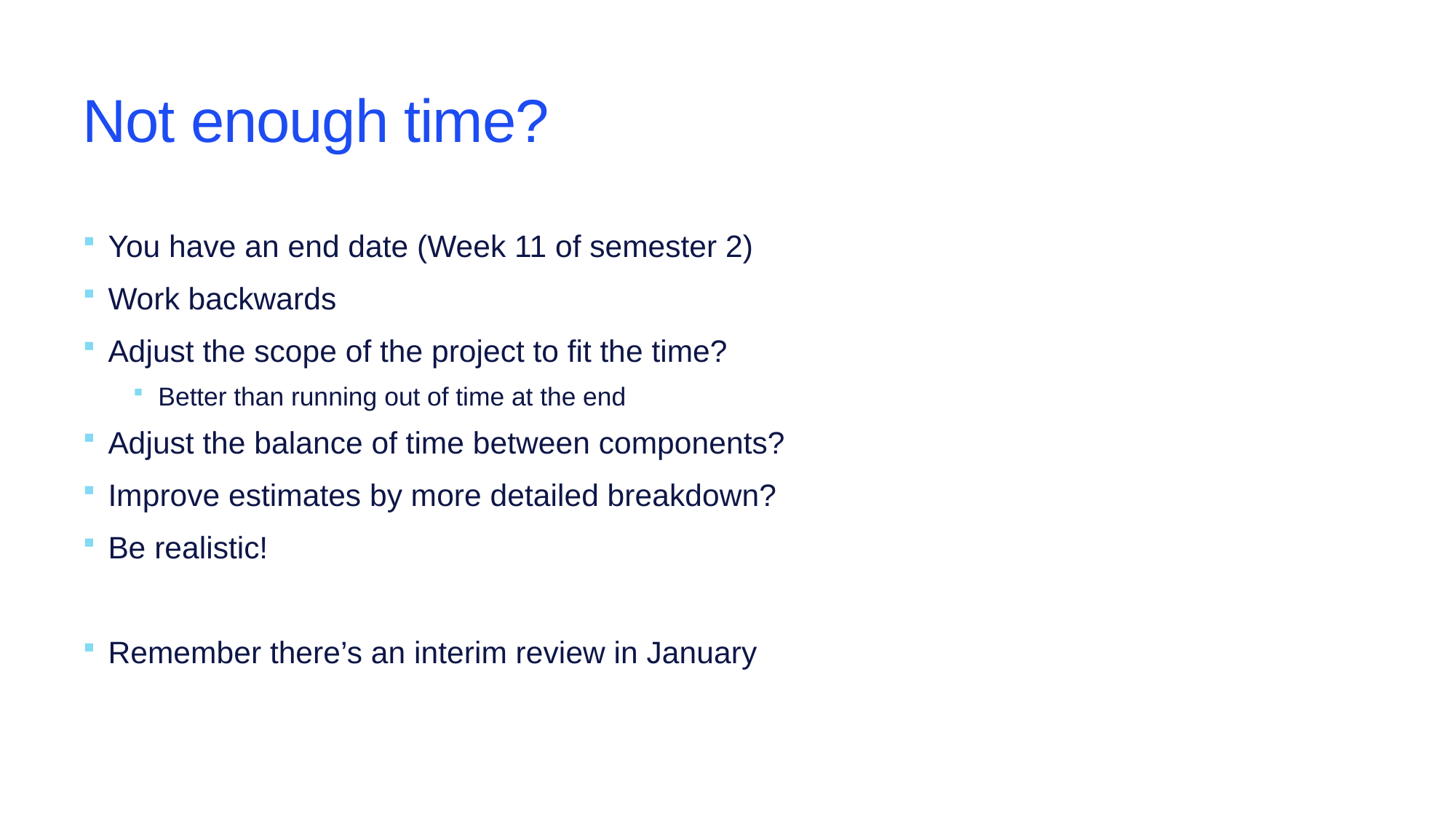

# Not enough time?
You have an end date (Week 11 of semester 2)
Work backwards
Adjust the scope of the project to fit the time?
Better than running out of time at the end
Adjust the balance of time between components?
Improve estimates by more detailed breakdown?
Be realistic!

Remember there’s an interim review in January